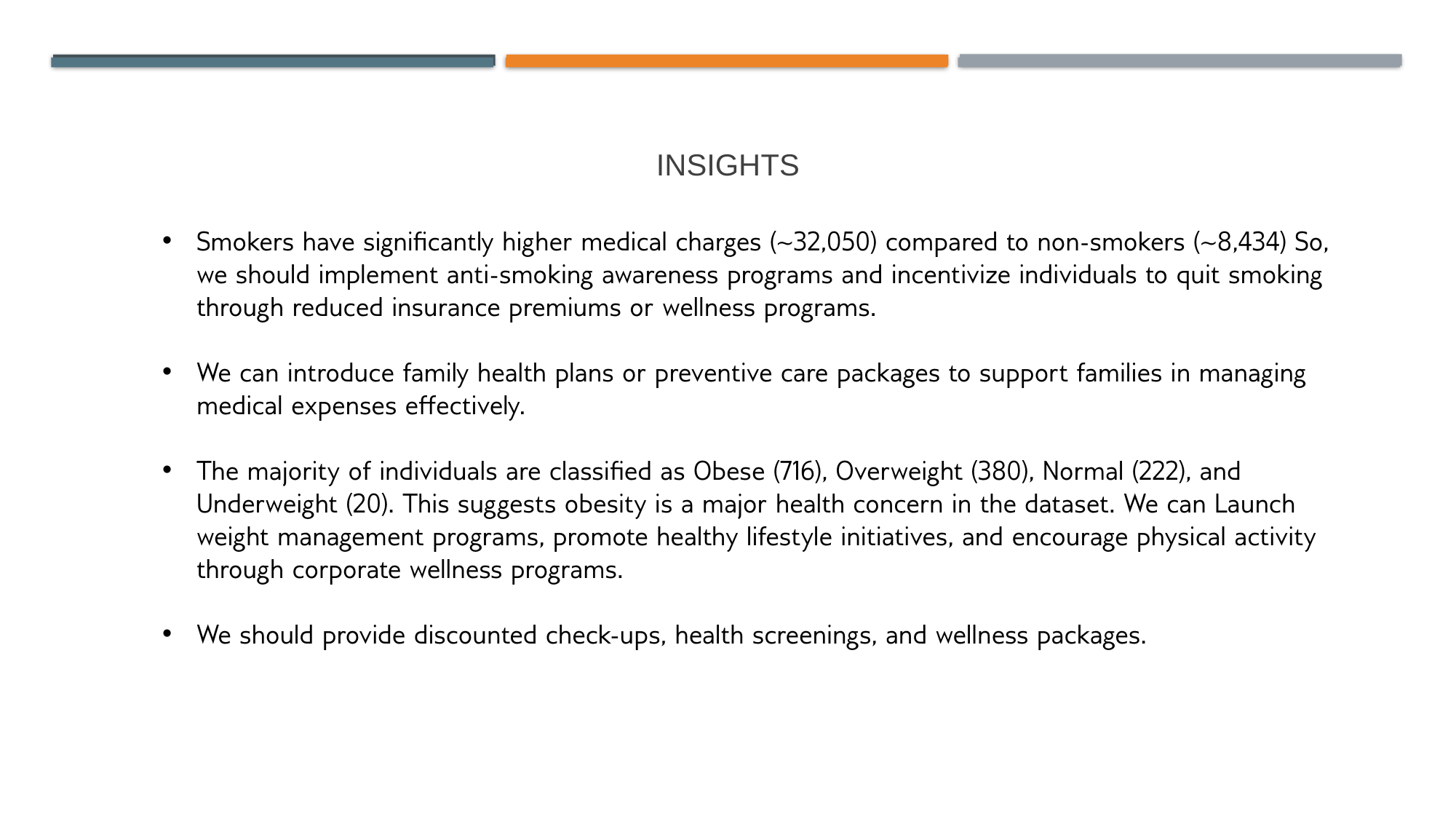

Smokers have significantly higher medical charges (~32,050) compared to non-smokers (~8,434) So, we should implement anti-smoking awareness programs and incentivize individuals to quit smoking through reduced insurance premiums or wellness programs.

We can introduce family health plans or preventive care packages to support families in managing medical expenses effectively.

The majority of individuals are classified as Obese (716), Overweight (380), Normal (222), and Underweight (20). This suggests obesity is a major health concern in the dataset. We can Launch weight management programs, promote healthy lifestyle initiatives, and encourage physical activity through corporate wellness programs.

We should provide discounted check-ups, health screenings, and wellness packages.

# INSIGHTS